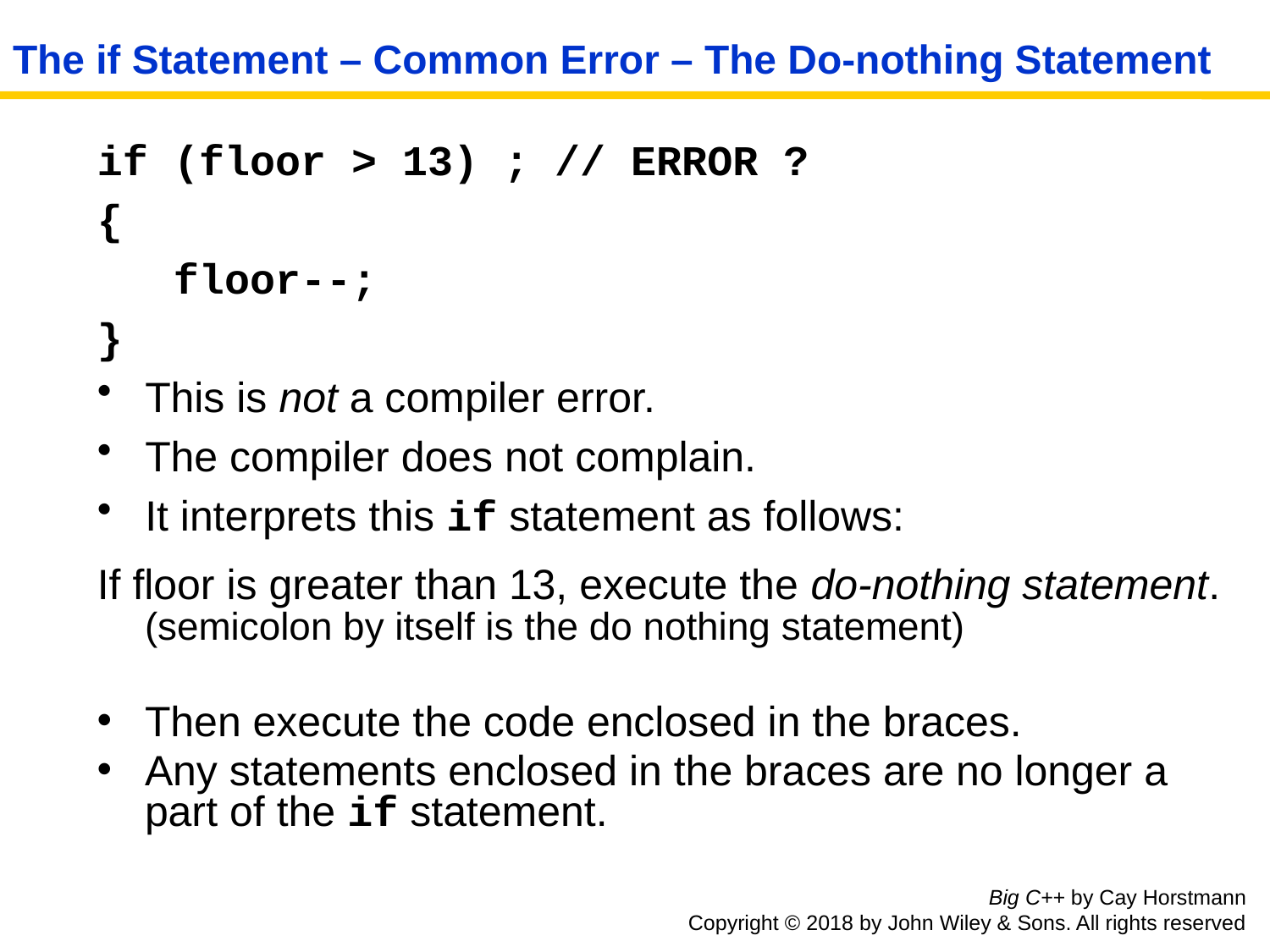

The if Statement – Common Error – The Do-nothing Statement
if (floor > 13) ; // ERROR ?
{
   floor--;
}
This is not a compiler error.
The compiler does not complain.
It interprets this if statement as follows:
If floor is greater than 13, execute the do-nothing statement.
(semicolon by itself is the do nothing statement)

Then execute the code enclosed in the braces.
Any statements enclosed in the braces are no longer a part of the if statement.
Big C++ by Cay Horstmann
Copyright © 2018 by John Wiley & Sons. All rights reserved